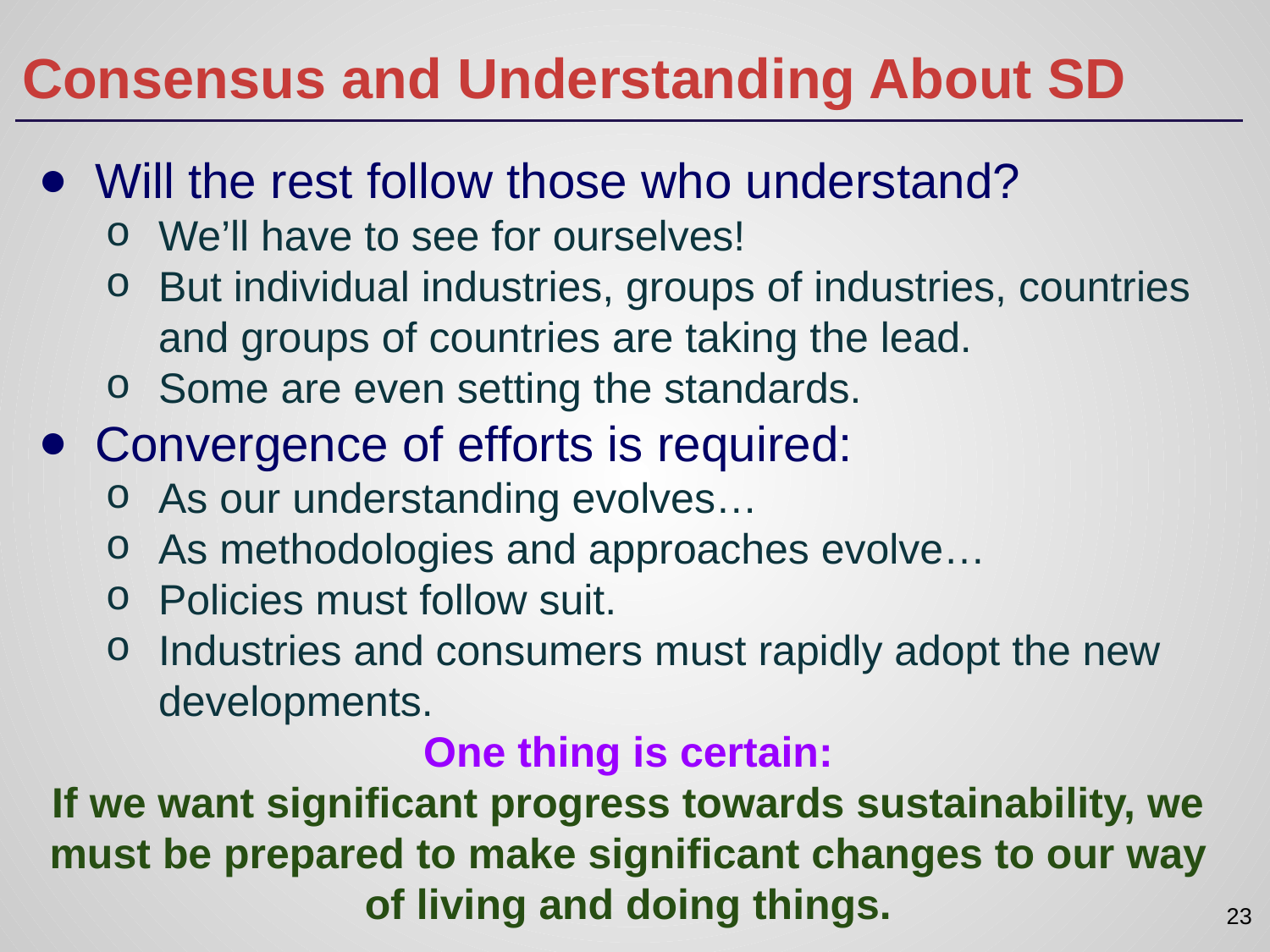

# Consensus and Understanding About SD
Will the rest follow those who understand?
We’ll have to see for ourselves!
But individual industries, groups of industries, countries and groups of countries are taking the lead.
Some are even setting the standards.
Convergence of efforts is required:
As our understanding evolves…
As methodologies and approaches evolve…
Policies must follow suit.
Industries and consumers must rapidly adopt the new developments.
One thing is certain:
If we want significant progress towards sustainability, we must be prepared to make significant changes to our way of living and doing things.
23